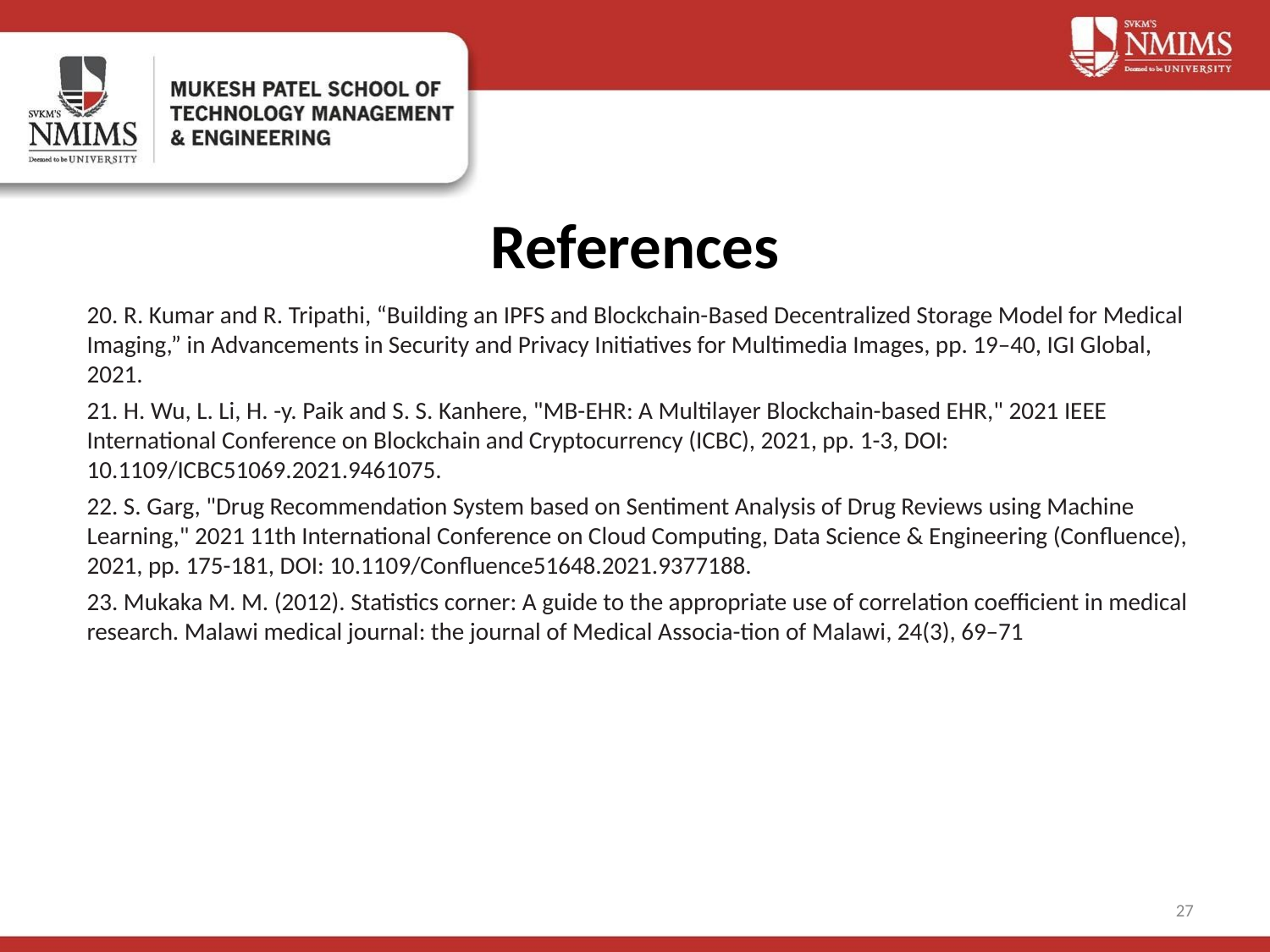

# References
20. R. Kumar and R. Tripathi, “Building an IPFS and Blockchain-Based Decentralized Storage Model for Medical Imaging,” in Advancements in Security and Privacy Initiatives for Multimedia Images, pp. 19–40, IGI Global, 2021.
21. H. Wu, L. Li, H. -y. Paik and S. S. Kanhere, "MB-EHR: A Multilayer Blockchain-based EHR," 2021 IEEE International Conference on Blockchain and Cryptocurrency (ICBC), 2021, pp. 1-3, DOI: 10.1109/ICBC51069.2021.9461075.
22. S. Garg, "Drug Recommendation System based on Sentiment Analysis of Drug Reviews using Machine Learning," 2021 11th International Conference on Cloud Computing, Data Science & Engineering (Confluence), 2021, pp. 175-181, DOI: 10.1109/Confluence51648.2021.9377188.
23. Mukaka M. M. (2012). Statistics corner: A guide to the appropriate use of correlation coefficient in medical research. Malawi medical journal: the journal of Medical Associa-tion of Malawi, 24(3), 69–71
27